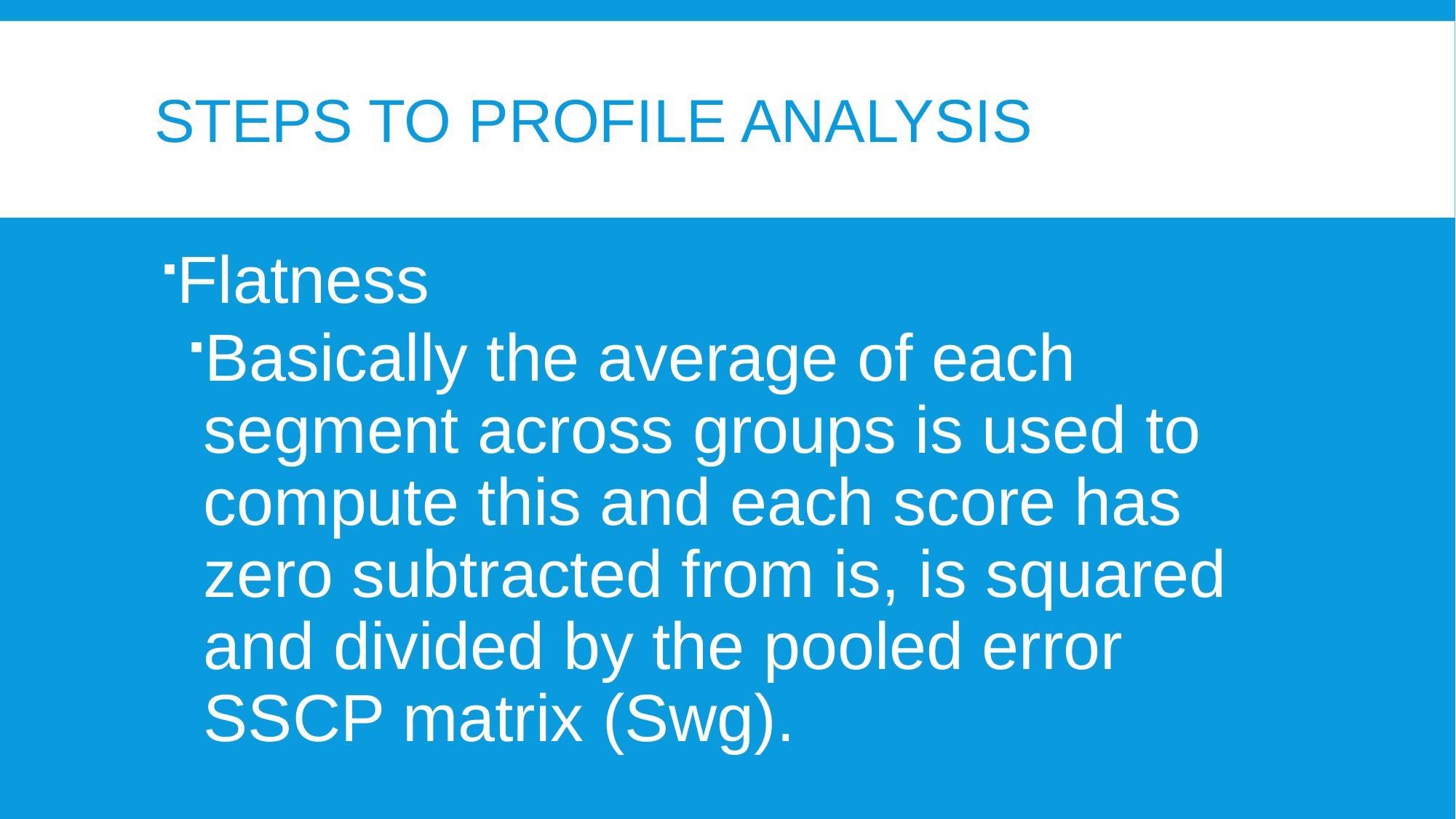

# Steps to Profile Analysis
Flatness
Basically the average of each segment across groups is used to compute this and each score has zero subtracted from is, is squared and divided by the pooled error SSCP matrix (Swg).